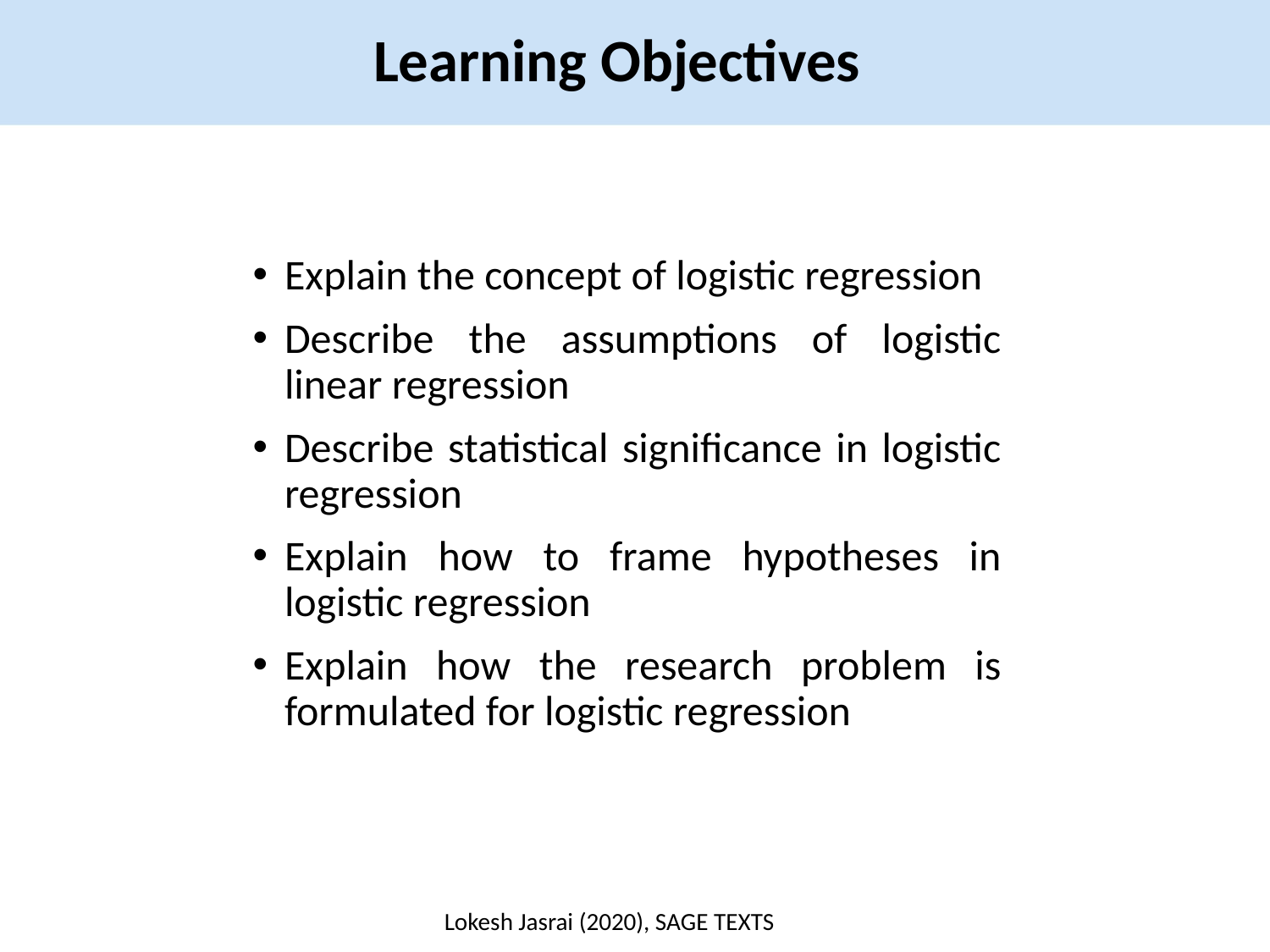

Learning Objectives
Explain the concept of logistic regression
Describe the assumptions of logistic linear regression
Describe statistical significance in logistic regression
Explain how to frame hypotheses in logistic regression
Explain how the research problem is formulated for logistic regression
Lokesh Jasrai (2020), SAGE TEXTS